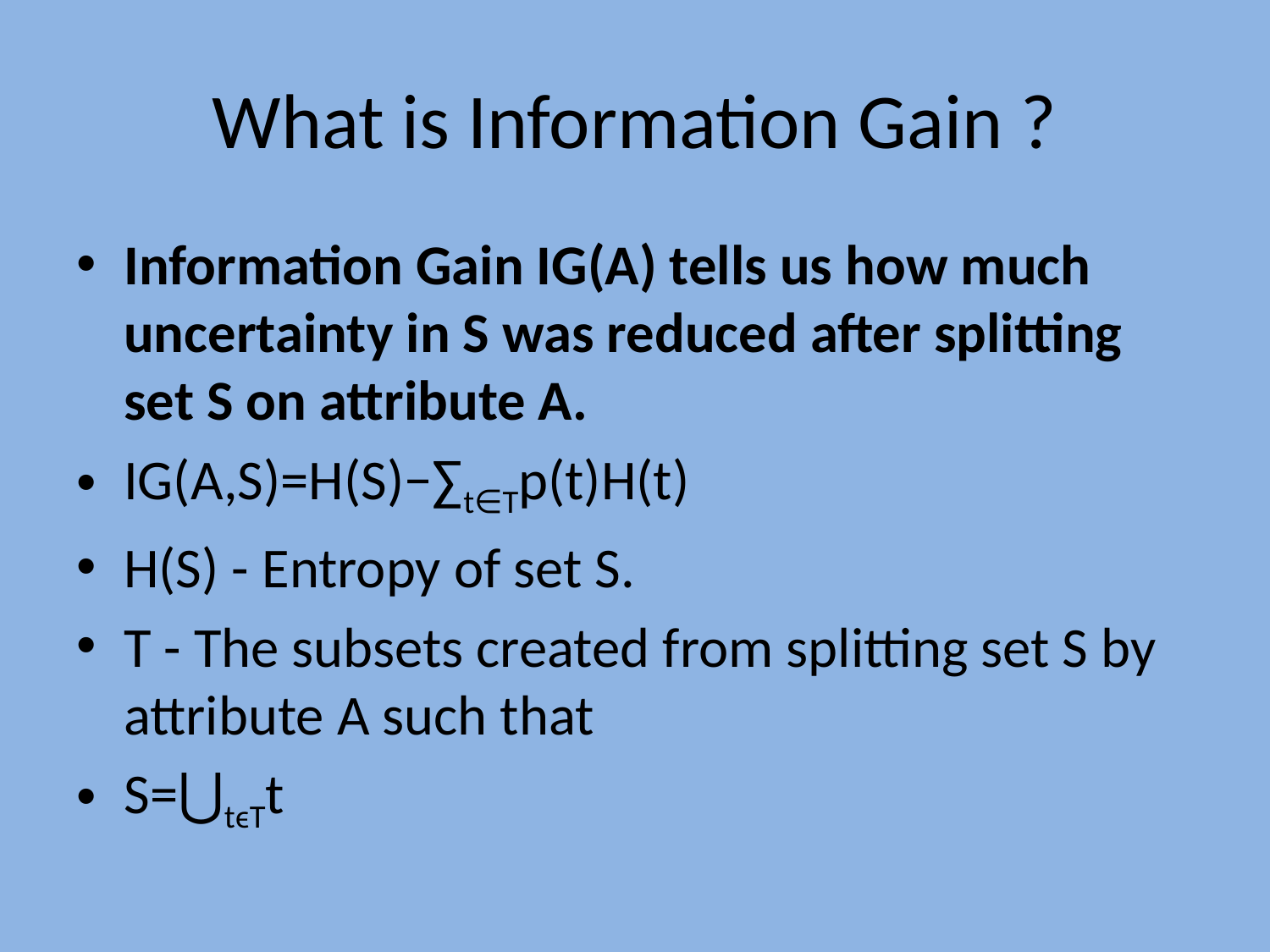

# What is Information Gain ?
Information Gain IG(A) tells us how much uncertainty in S was reduced after splitting set S on attribute A.
IG(A,S)=H(S)−∑t∈Tp(t)H(t)
H(S) - Entropy of set S.
T - The subsets created from splitting set S by attribute A such that
S=⋃tϵTt